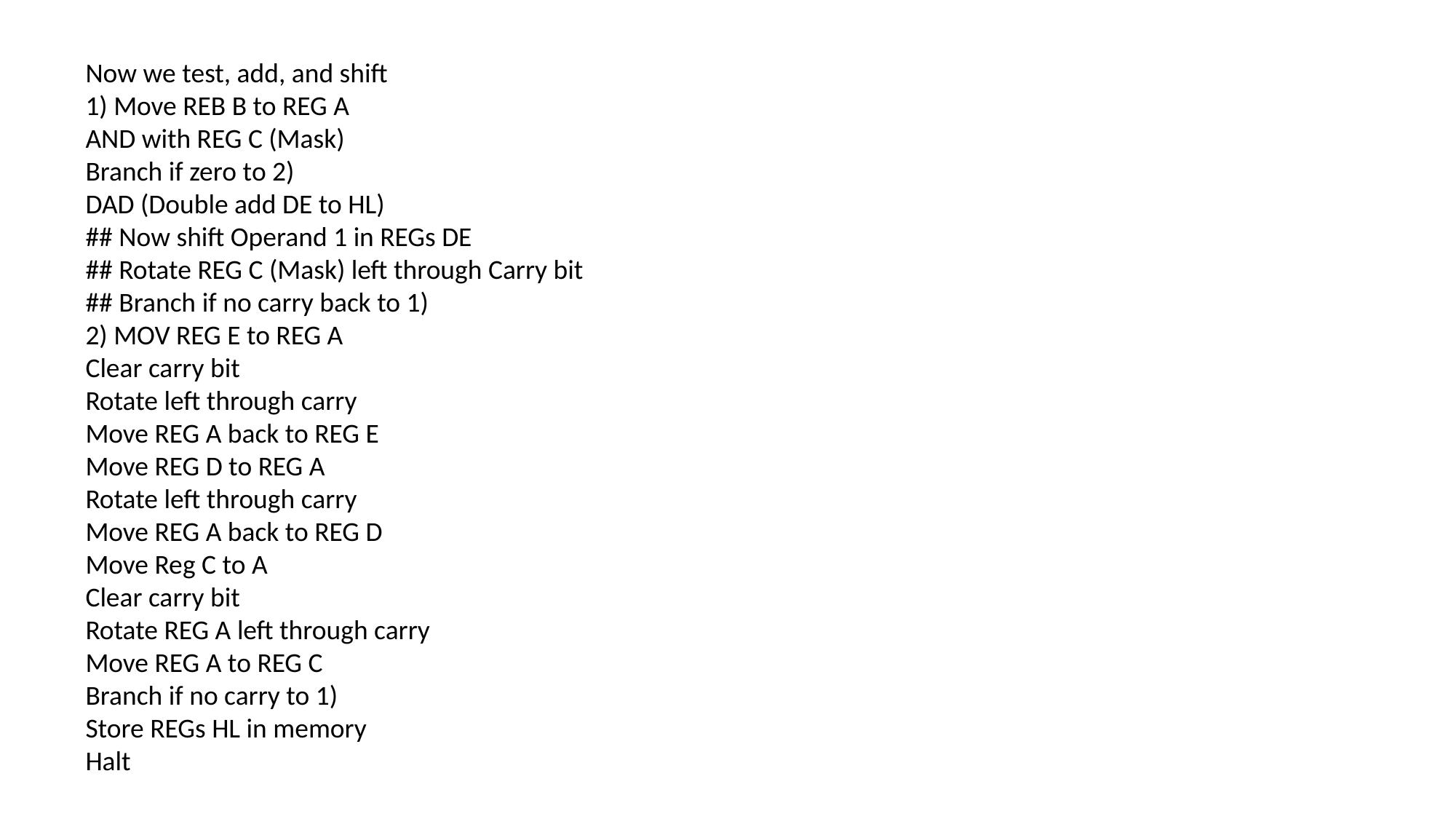

Now we test, add, and shift
1) Move REB B to REG A
AND with REG C (Mask)
Branch if zero to 2)
DAD (Double add DE to HL)
## Now shift Operand 1 in REGs DE
## Rotate REG C (Mask) left through Carry bit
## Branch if no carry back to 1)
2) MOV REG E to REG A
Clear carry bit
Rotate left through carry
Move REG A back to REG E
Move REG D to REG A
Rotate left through carry
Move REG A back to REG D
Move Reg C to A
Clear carry bit
Rotate REG A left through carry
Move REG A to REG C
Branch if no carry to 1)
Store REGs HL in memory
Halt